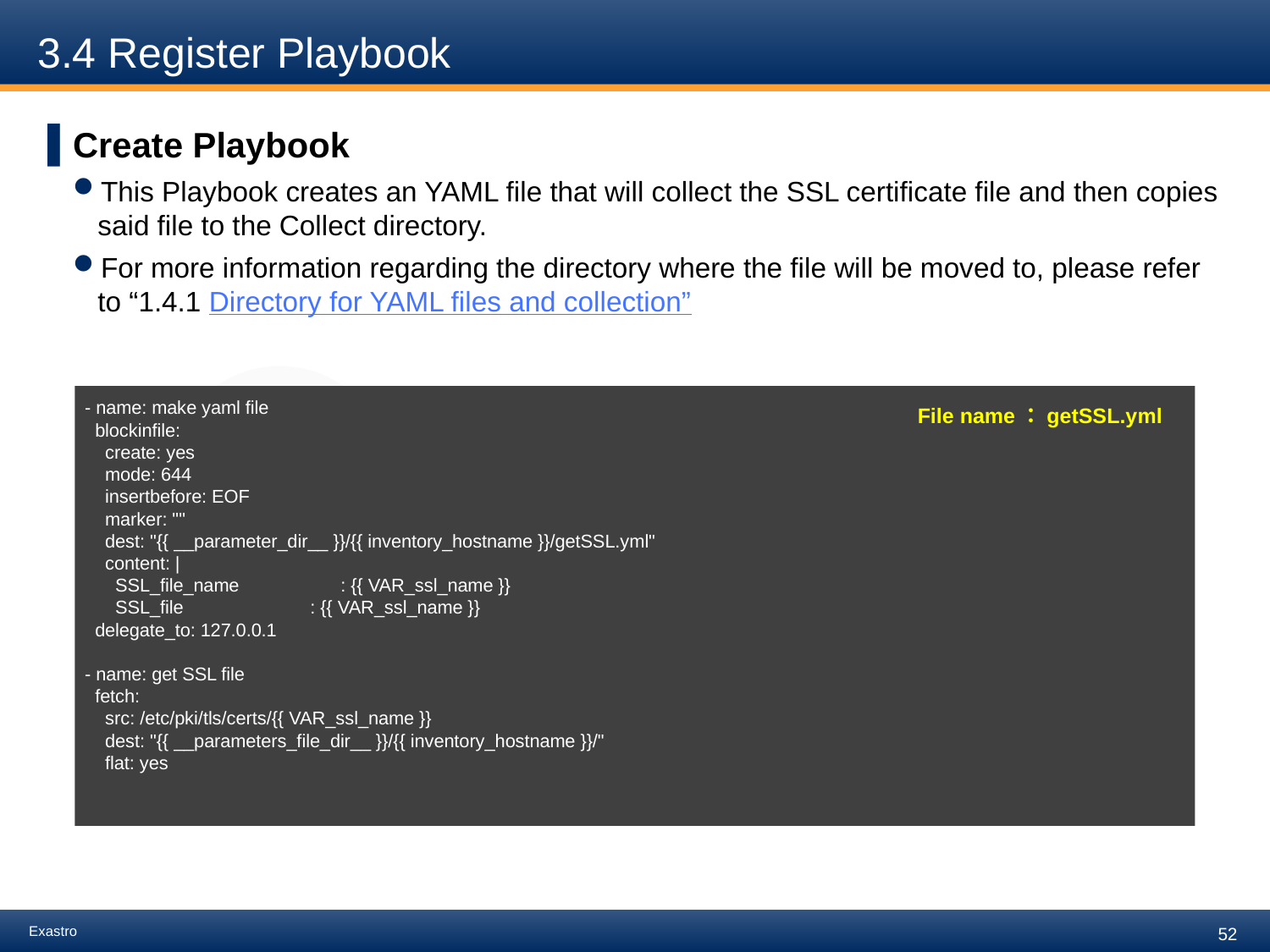

# 3.4 Register Playbook
Create Playbook
This Playbook creates an YAML file that will collect the SSL certificate file and then copies said file to the Collect directory.
For more information regarding the directory where the file will be moved to, please refer to “1.4.1 Directory for YAML files and collection”

- name: make yaml file
  blockinfile:
    create: yes
    mode: 644
    insertbefore: EOF
    marker: ""
    dest: "{{ __parameter_dir__ }}/{{ inventory_hostname }}/getSSL.yml"
    content: |
      SSL_file_name                    : {{ VAR_ssl_name }}
      SSL_file                         : {{ VAR_ssl_name }}
  delegate_to: 127.0.0.1

- name: get SSL file
  fetch:
    src: /etc/pki/tls/certs/{{ VAR_ssl_name }}
    dest: "{{ __parameters_file_dir__ }}/{{ inventory_hostname }}/"
    flat: yes
File name：getSSL.yml